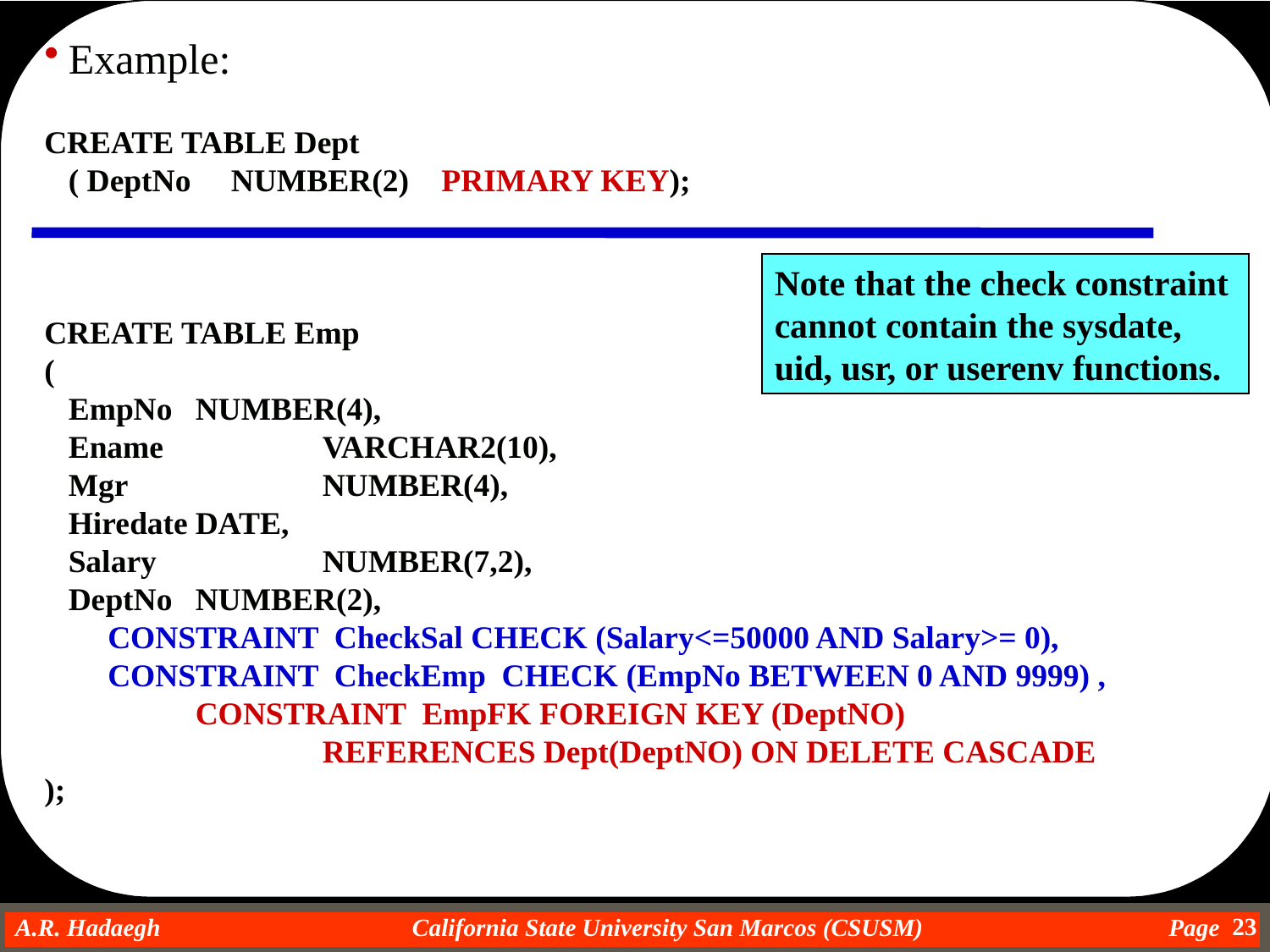

Example:

CREATE TABLE Dept
	( DeptNo     NUMBER(2)    PRIMARY KEY);

CREATE TABLE Emp
(
	EmpNo 	NUMBER(4),
	Ename		VARCHAR2(10),
	Mgr 		NUMBER(4),
	Hiredate	DATE,
	Salary		NUMBER(7,2),
	DeptNo	NUMBER(2),
	CONSTRAINT  CheckSal CHECK (Salary<=50000 AND Salary>= 0),
	CONSTRAINT  CheckEmp  CHECK (EmpNo BETWEEN 0 AND 9999) ,
		CONSTRAINT  EmpFK FOREIGN KEY (DeptNO)
			REFERENCES Dept(DeptNO) ON DELETE CASCADE
);

Note that the check constraint cannot contain the sysdate, uid, usr, or userenv functions.
23